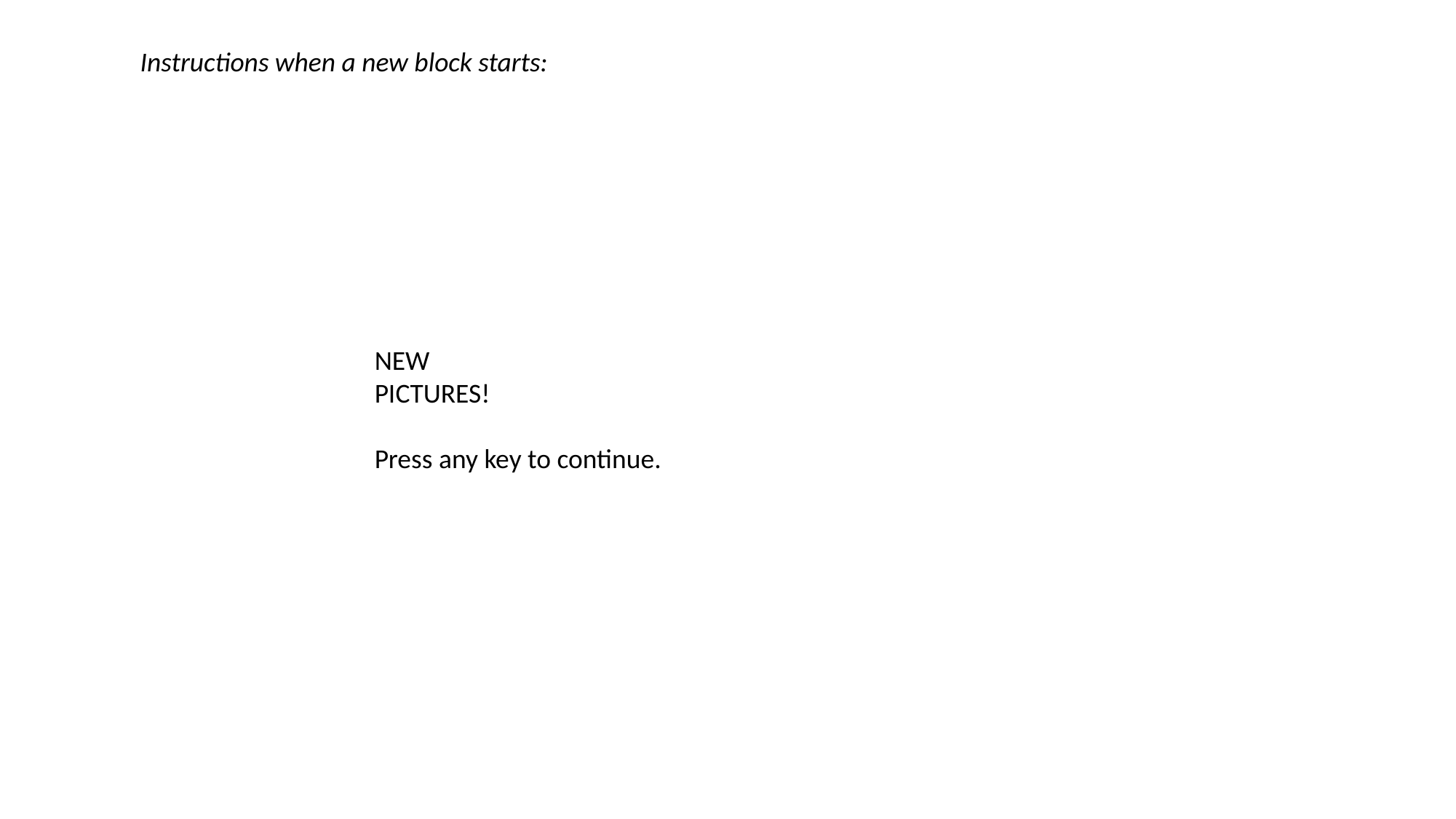

Instructions when a new block starts:
NEW
PICTURES!

Press any key to continue.